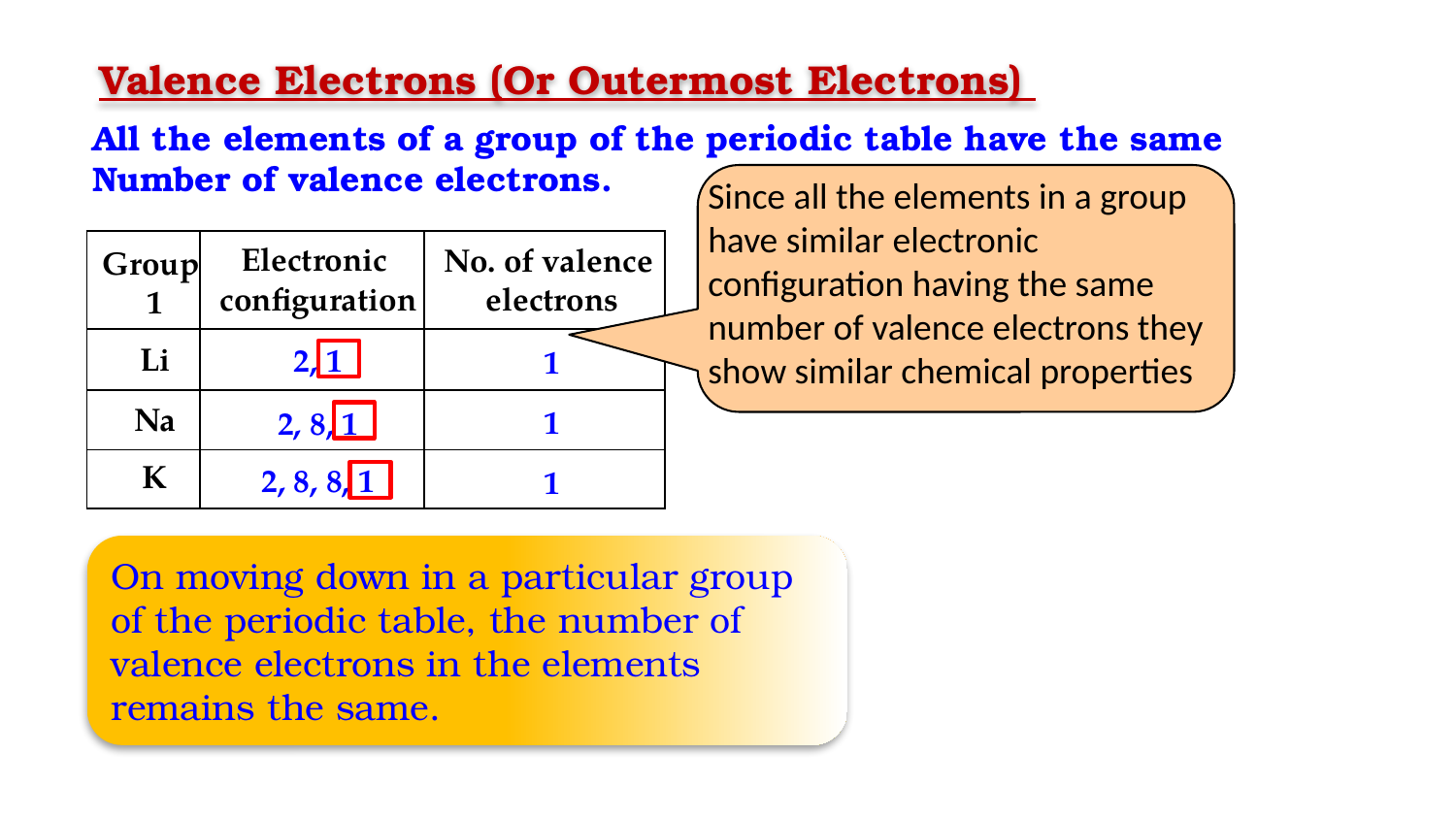

Valence Electrons (Or Outermost Electrons)
All the elements of a group of the periodic table have the same
Number of valence electrons.

Since all the elements in a group have similar electronic configuration having the same number of valence electrons they show similar chemical properties
|  |  |  |
| --- | --- | --- |
|  |  |  |
|  |  |  |
|  |  |  |
Electronic
configuration
No. of valence
electrons
Group
1
Li
2, 1
1

Na
1
2, 8, 1

K
2, 8, 8, 1
1

On moving down in a particular group of the periodic table, the number of valence electrons in the elements remains the same.